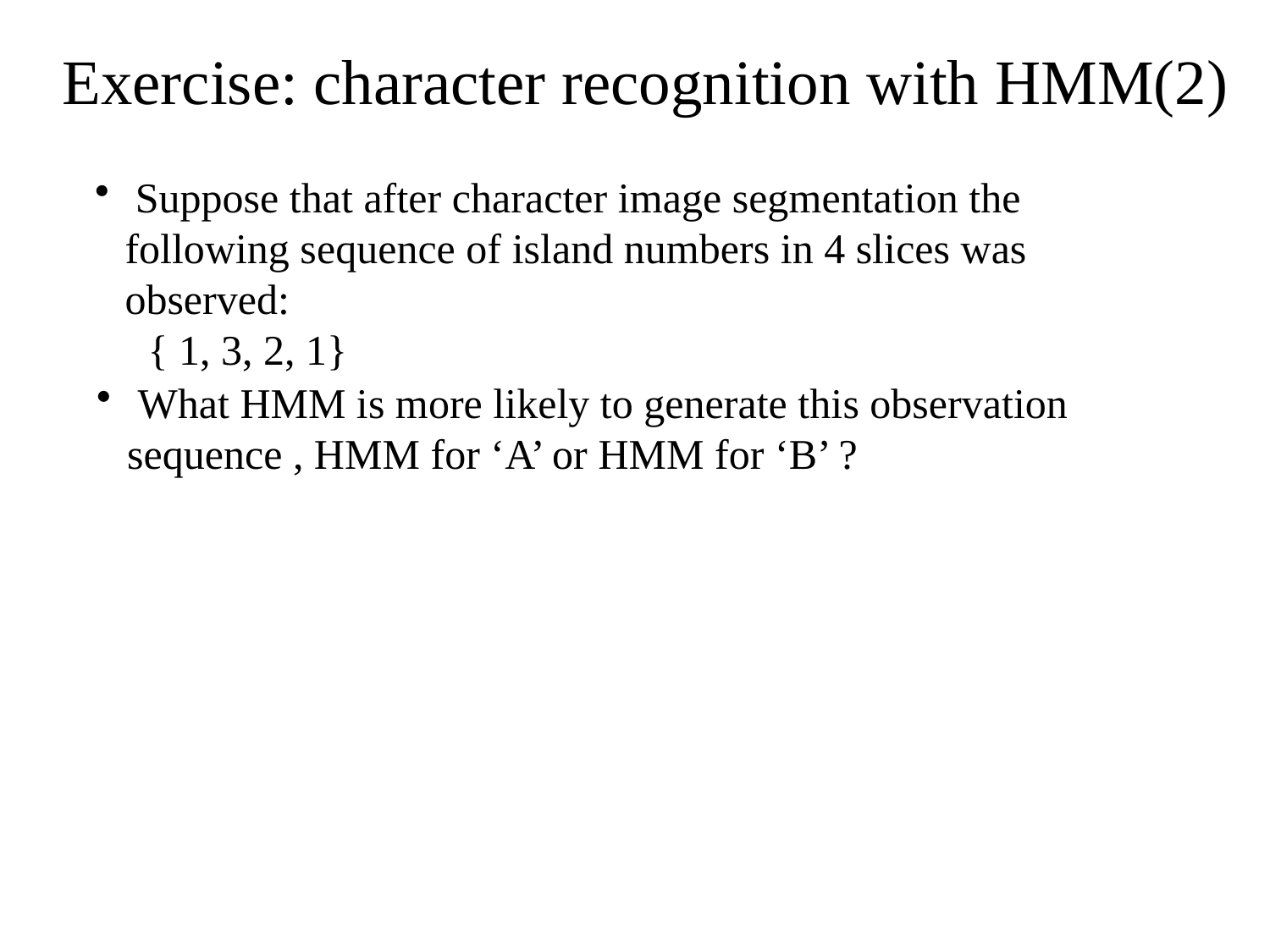

Exercise: character recognition with HMM(2)
 Suppose that after character image segmentation the following sequence of island numbers in 4 slices was observed:
     { 1, 3, 2, 1}
 What HMM is more likely to generate this observation sequence , HMM for ‘A’ or HMM for ‘B’ ?